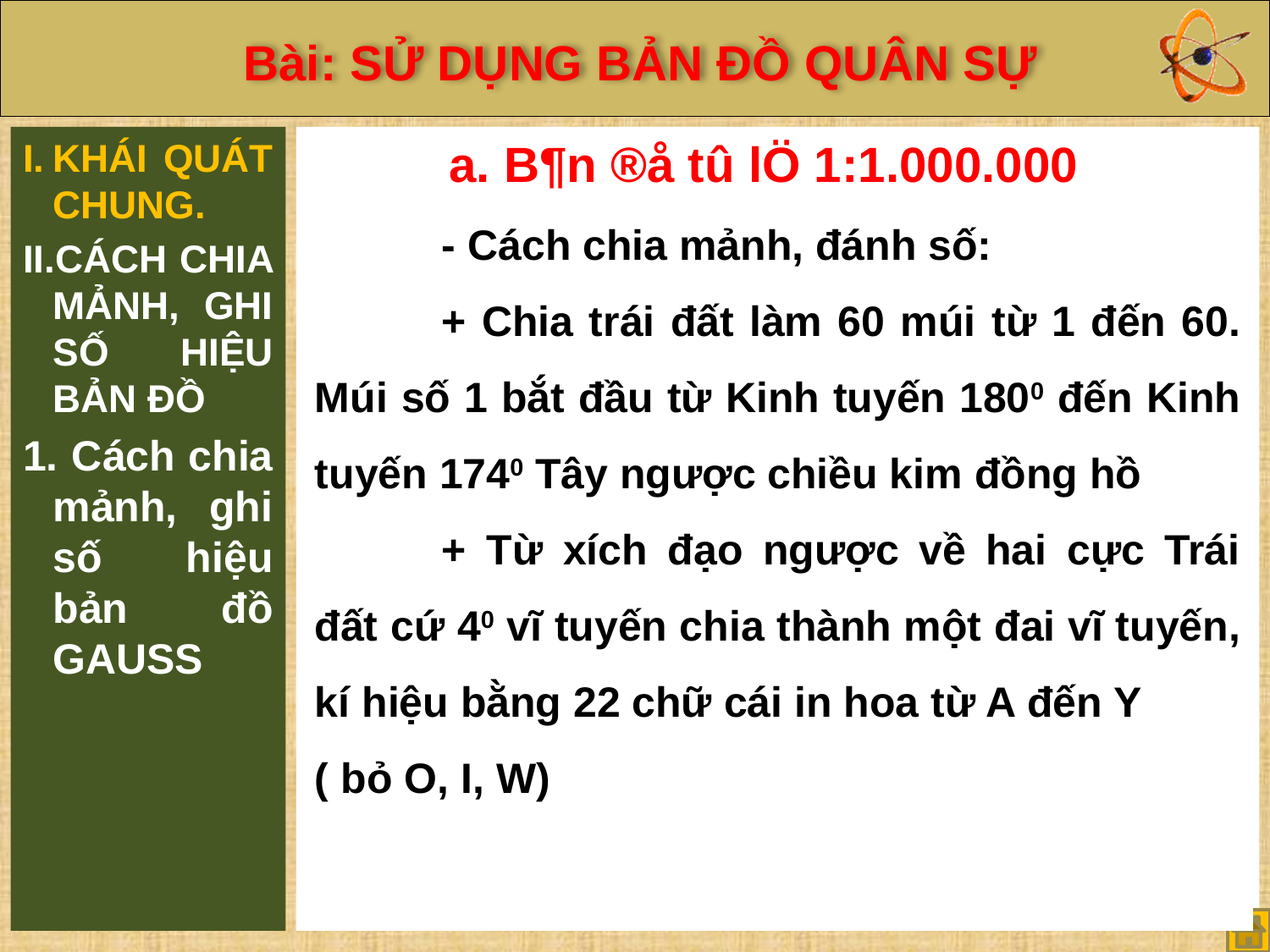

KHÁI QUÁT CHUNG.
CÁCH CHIA MẢNH, GHI SỐ HIỆU BẢN ĐỒ
 Cách chia mảnh, ghi số hiệu bản đồ GAUSS
a. B¶n ®å tû lÖ 1:1.000.000
	- Cách chia mảnh, đánh số:
	+ Chia trái đất làm 60 múi từ 1 đến 60. Múi số 1 bắt đầu từ Kinh tuyến 1800 đến Kinh tuyến 1740 Tây ngược chiều kim đồng hồ
	+ Từ xích đạo ngược về hai cực Trái đất cứ 40 vĩ tuyến chia thành một đai vĩ tuyến, kí hiệu bằng 22 chữ cái in hoa từ A đến Y
( bỏ O, I, W)